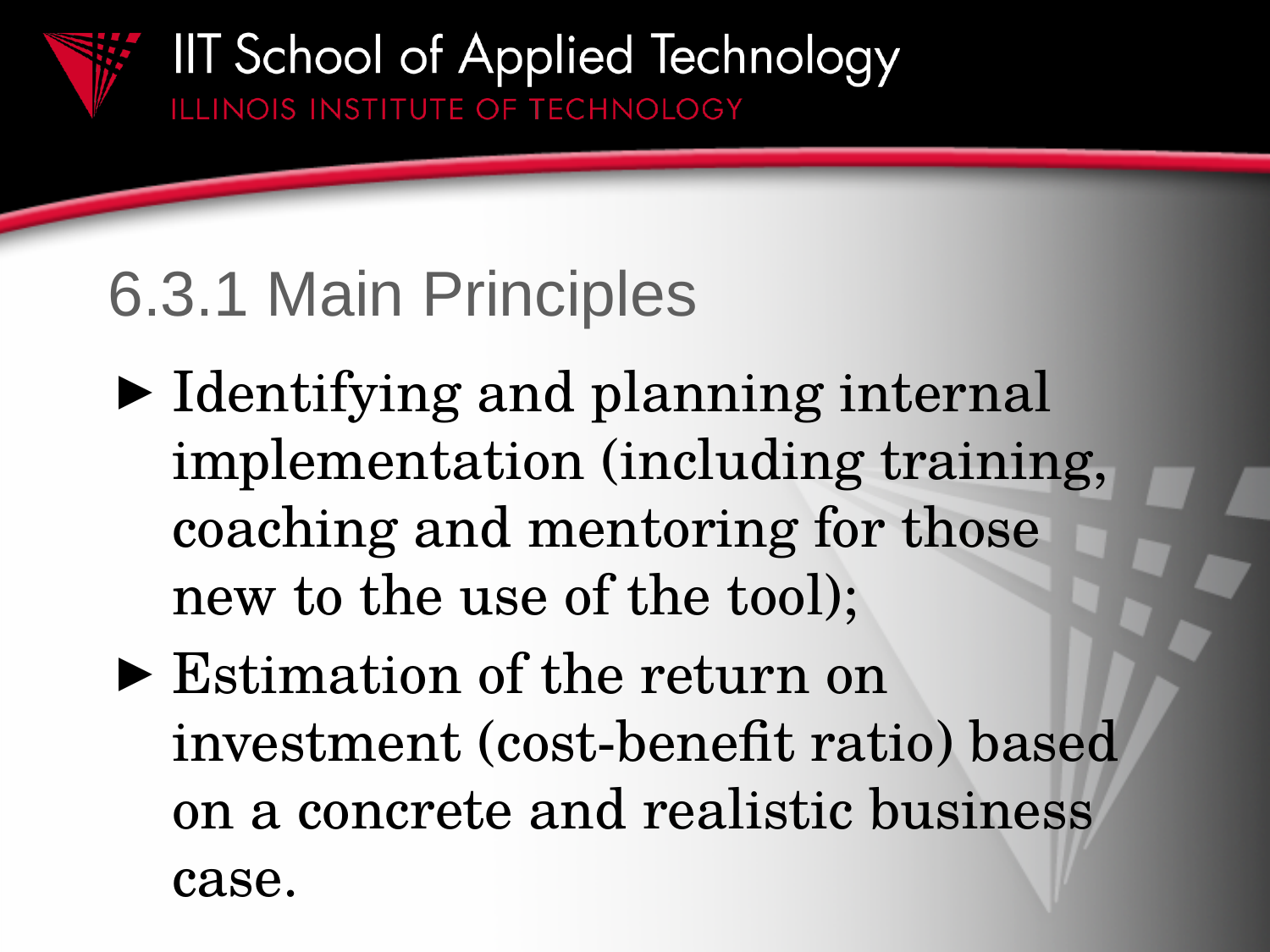

# 6.3.1 Main Principles
Identifying and planning internal implementation (including training, coaching and mentoring for those new to the use of the tool);
Estimation of the return on investment (cost-benefit ratio) based on a concrete and realistic business case.